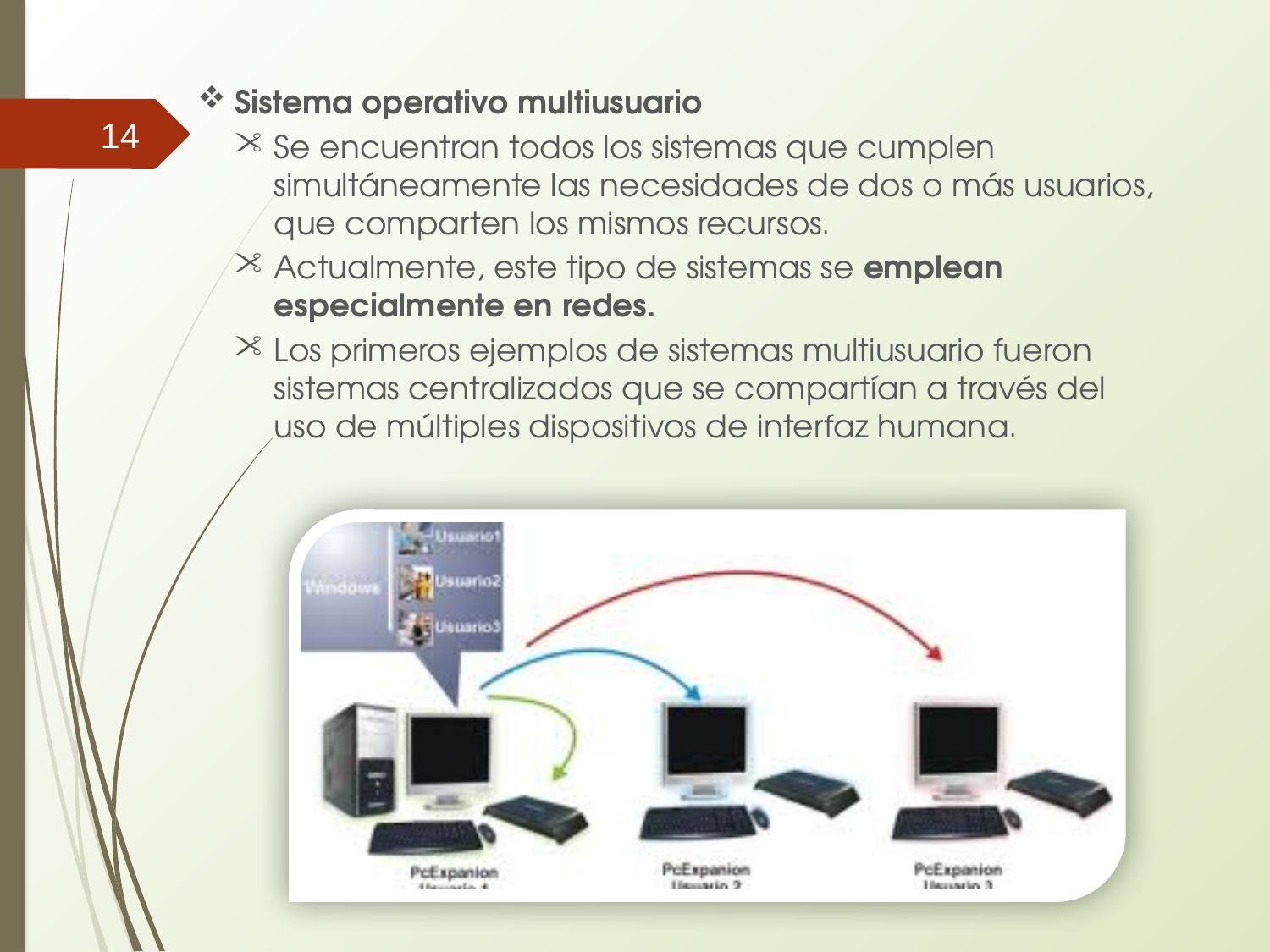

Sistema operativo multiusuario
Se encuentran todos los sistemas que cumplen simultáneamente las necesidades de dos o más usuarios, que comparten los mismos recursos.
Actualmente, este tipo de sistemas se emplean especialmente en redes.
Los primeros ejemplos de sistemas multiusuario fueron sistemas centralizados que se compartían a través del uso de múltiples dispositivos de interfaz humana.
14